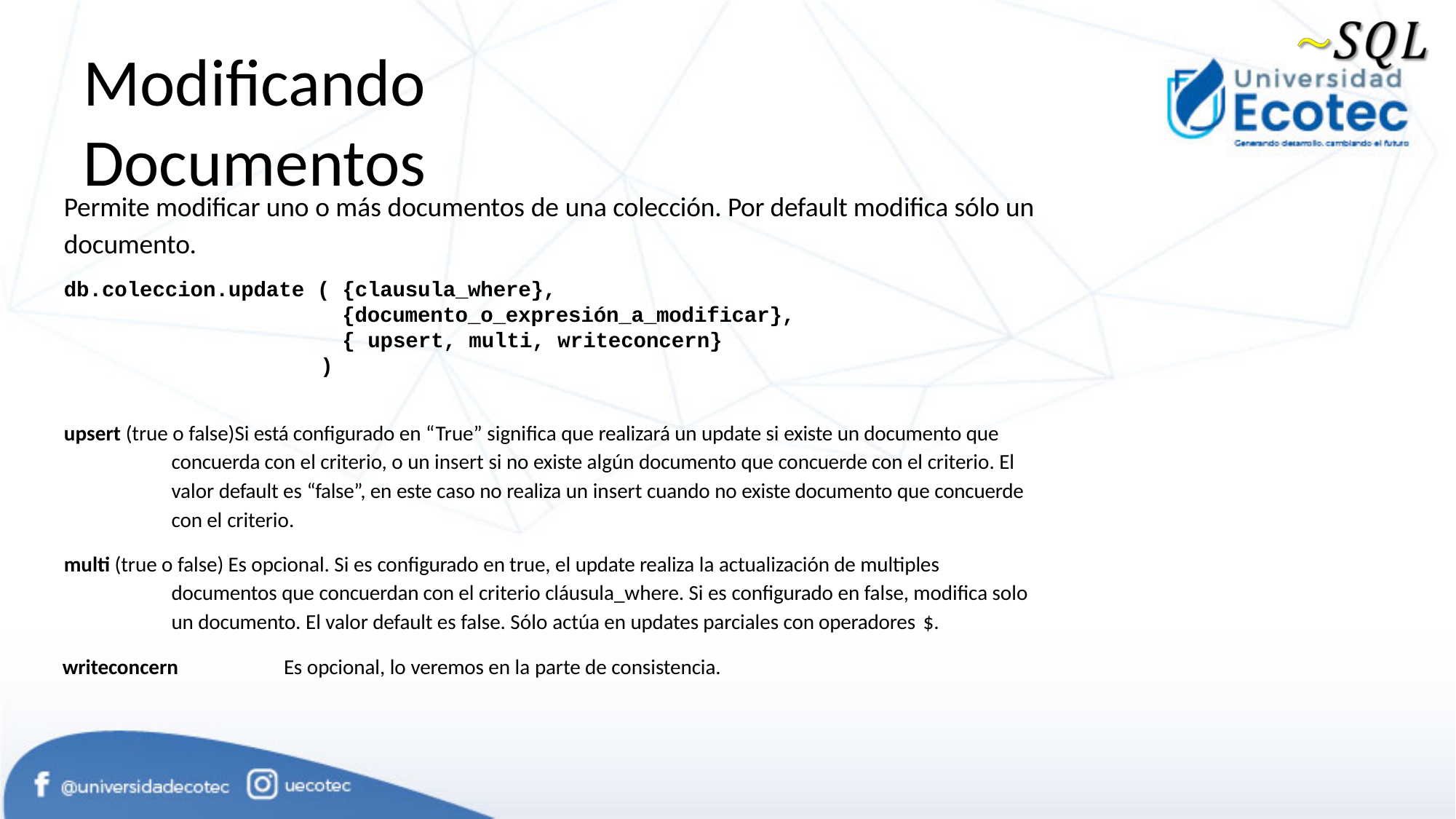

# Modificando Documentos
Permite modificar uno o más documentos de una colección. Por default modifica sólo un  documento.
db.coleccion.update ( {clausula_where},
{documento_o_expresión_a_modificar},
{ upsert, multi, writeconcern}
)

upsert (true o false)Si está configurado en “True” significa que realizará un update si existe un documento que  concuerda con el criterio, o un insert si no existe algún documento que concuerde con el criterio. El  valor default es “false”, en este caso no realiza un insert cuando no existe documento que concuerde  con el criterio.
multi (true o false) Es opcional. Si es configurado en true, el update realiza la actualización de multiples  documentos que concuerdan con el criterio cláusula_where. Si es configurado en false, modifica solo  un documento. El valor default es false. Sólo actúa en updates parciales con operadores $.

writeconcern	Es opcional, lo veremos en la parte de consistencia.